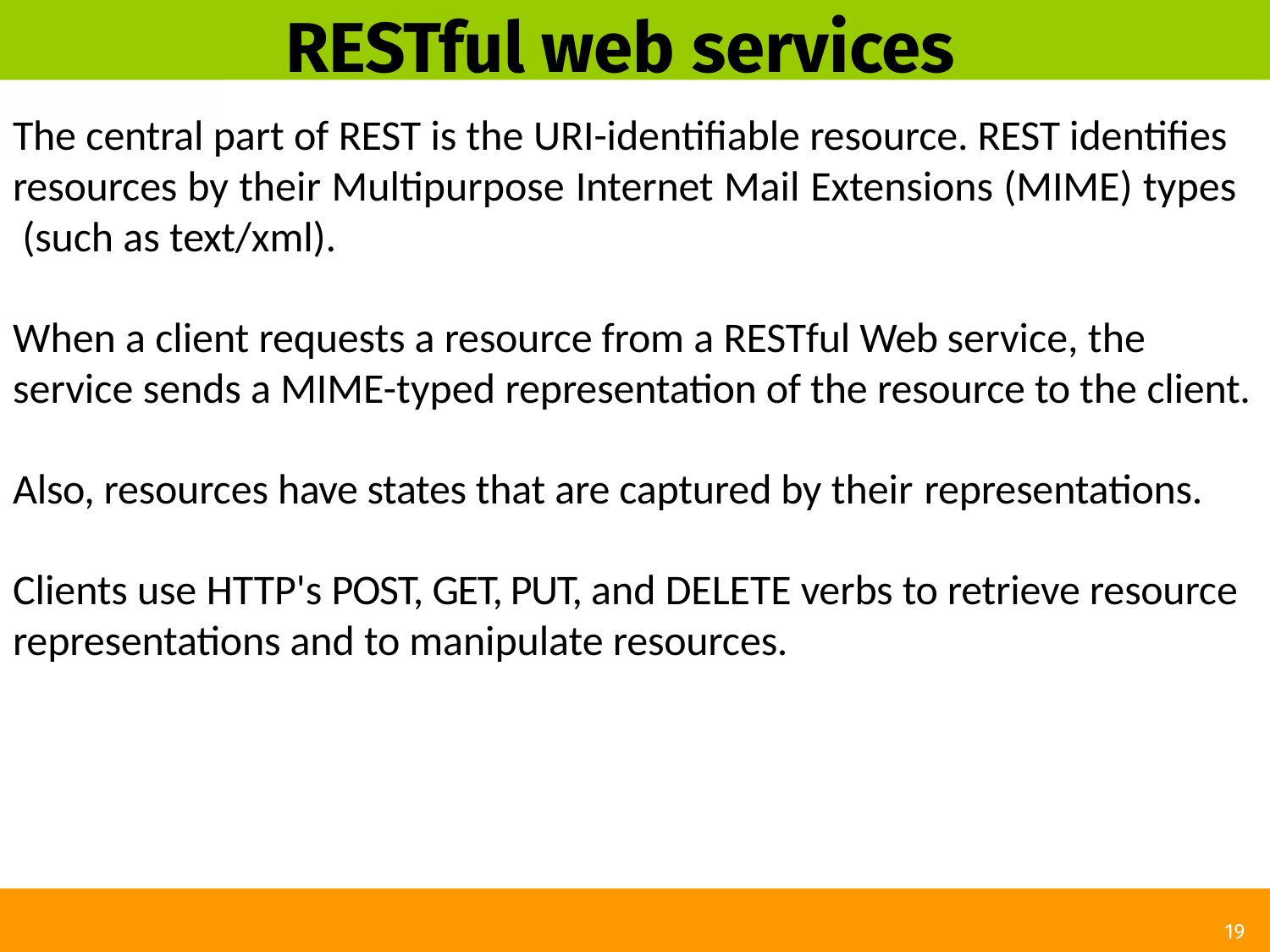

# RESTful web services
The central part of REST is the URI-identifiable resource. REST identifies  resources by their Multipurpose Internet Mail Extensions (MIME) types  (such as text/xml).

When a client requests a resource from a RESTful Web service, the  service sends a MIME-typed representation of the resource to the client.

Also, resources have states that are captured by their representations.

Clients use HTTP's POST, GET, PUT, and DELETE verbs to retrieve resource  representations and to manipulate resources.
19